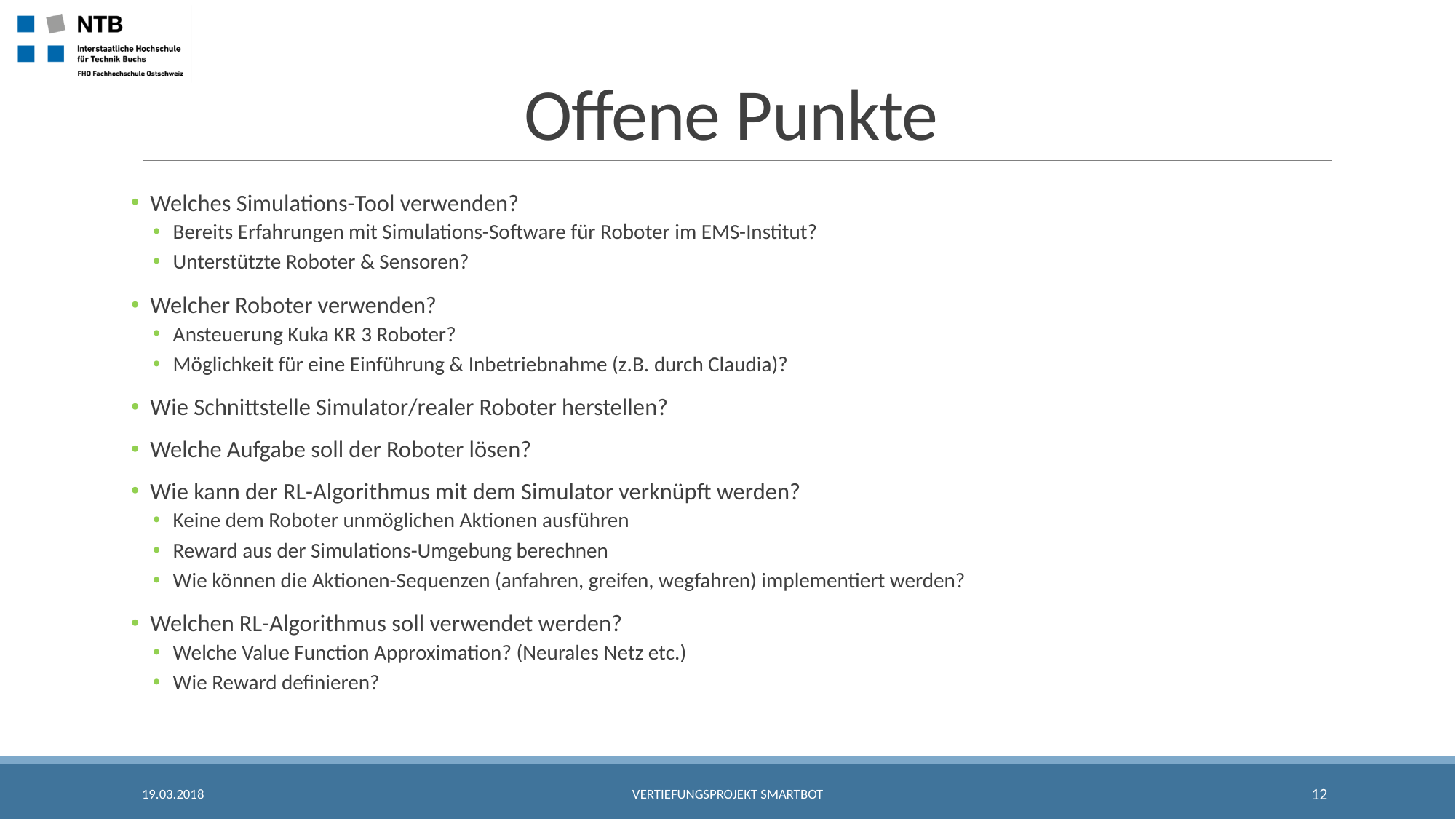

# Offene Punkte
Welches Simulations-Tool verwenden?
Bereits Erfahrungen mit Simulations-Software für Roboter im EMS-Institut?
Unterstützte Roboter & Sensoren?
Welcher Roboter verwenden?
Ansteuerung Kuka KR 3 Roboter?
Möglichkeit für eine Einführung & Inbetriebnahme (z.B. durch Claudia)?
Wie Schnittstelle Simulator/realer Roboter herstellen?
Welche Aufgabe soll der Roboter lösen?
Wie kann der RL-Algorithmus mit dem Simulator verknüpft werden?
Keine dem Roboter unmöglichen Aktionen ausführen
Reward aus der Simulations-Umgebung berechnen
Wie können die Aktionen-Sequenzen (anfahren, greifen, wegfahren) implementiert werden?
Welchen RL-Algorithmus soll verwendet werden?
Welche Value Function Approximation? (Neurales Netz etc.)
Wie Reward definieren?

19.03.2018
Vertiefungsprojekt SmartBot
12